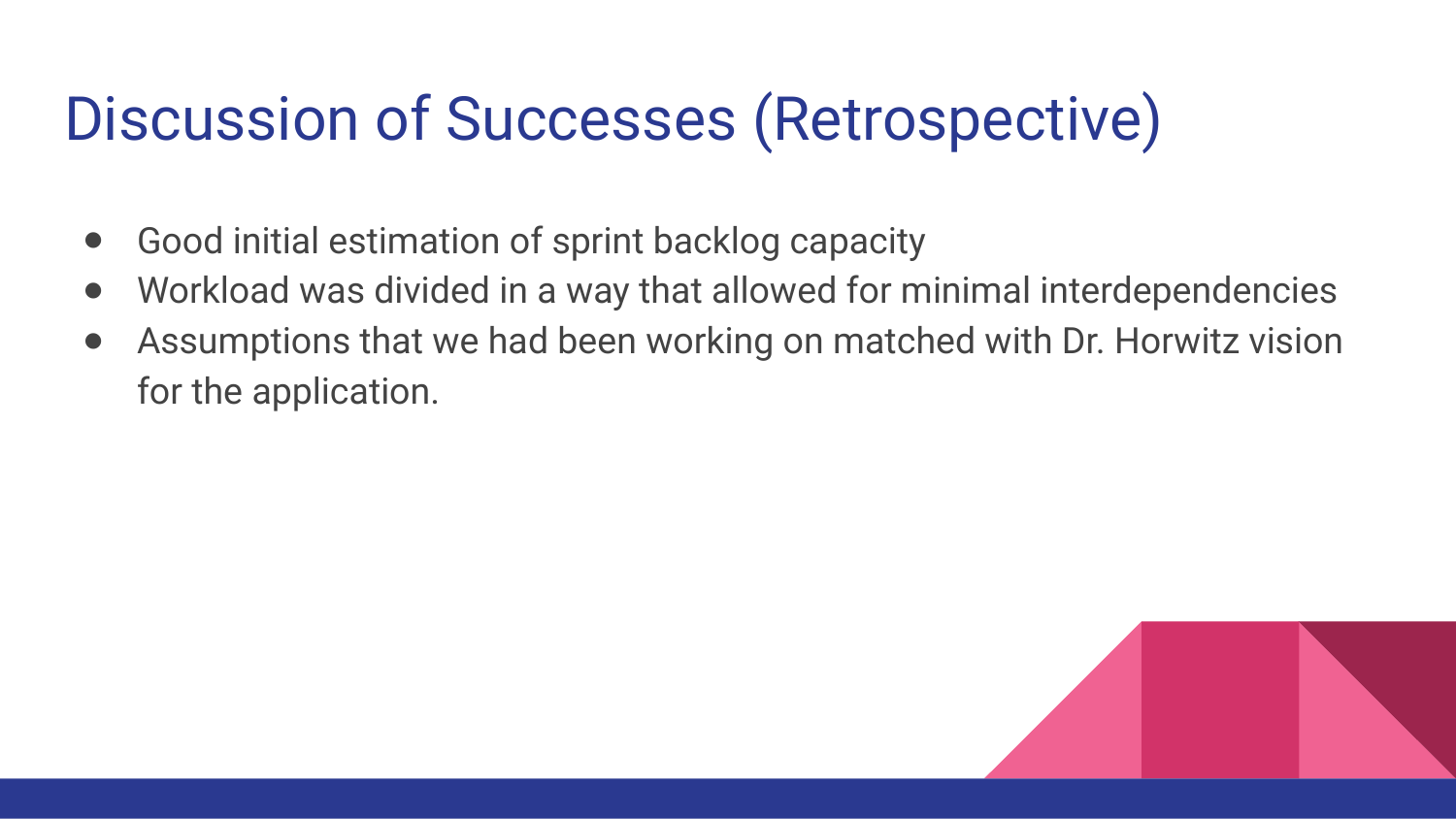

# Discussion of Successes (Retrospective)
Good initial estimation of sprint backlog capacity
Workload was divided in a way that allowed for minimal interdependencies
Assumptions that we had been working on matched with Dr. Horwitz vision for the application.